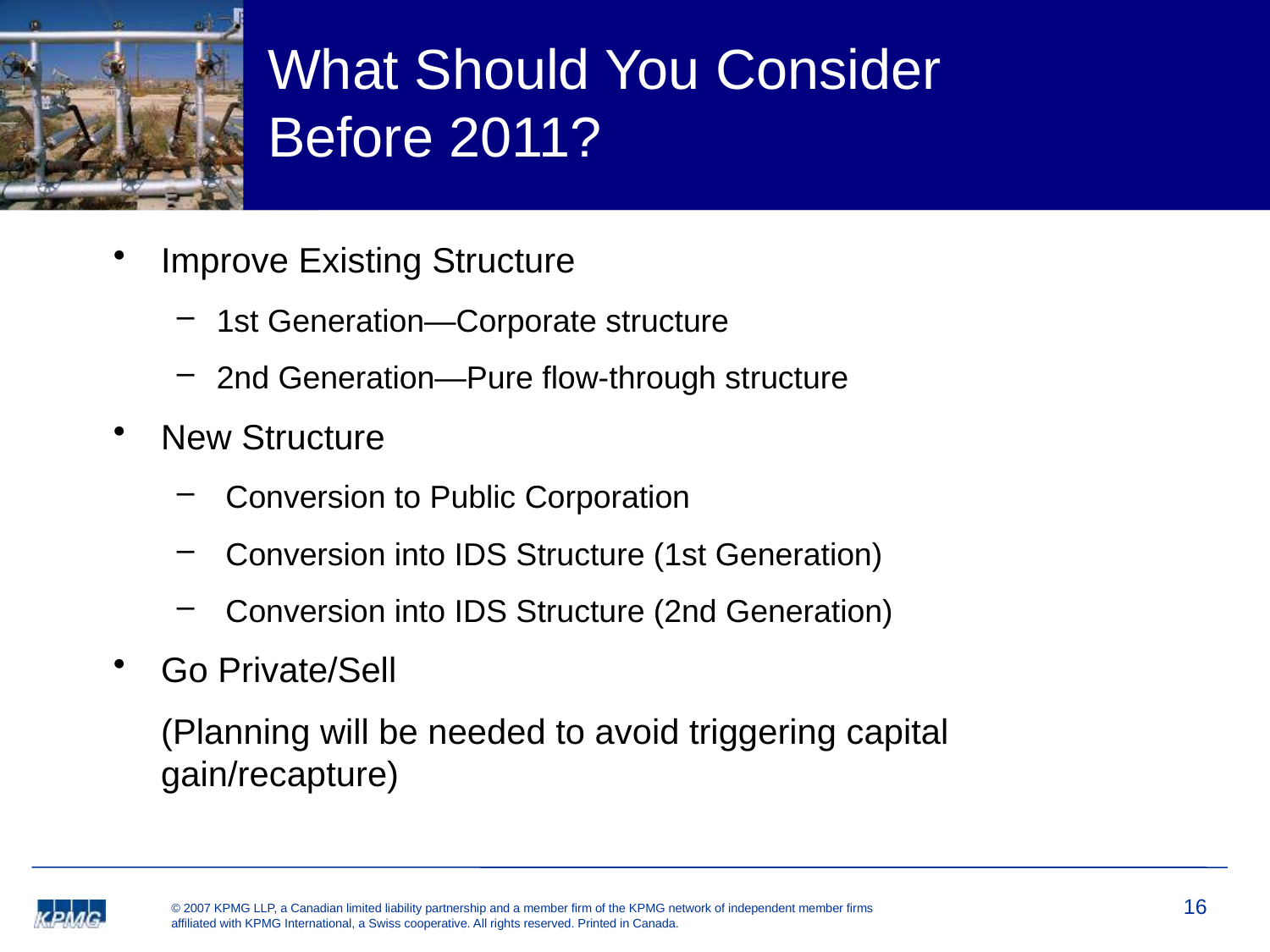

# What Should You Consider Before 2011?
Improve Existing Structure
1st Generation—Corporate structure
2nd Generation—Pure flow-through structure
New Structure
 Conversion to Public Corporation
 Conversion into IDS Structure (1st Generation)
 Conversion into IDS Structure (2nd Generation)
Go Private/Sell
	(Planning will be needed to avoid triggering capital gain/recapture)